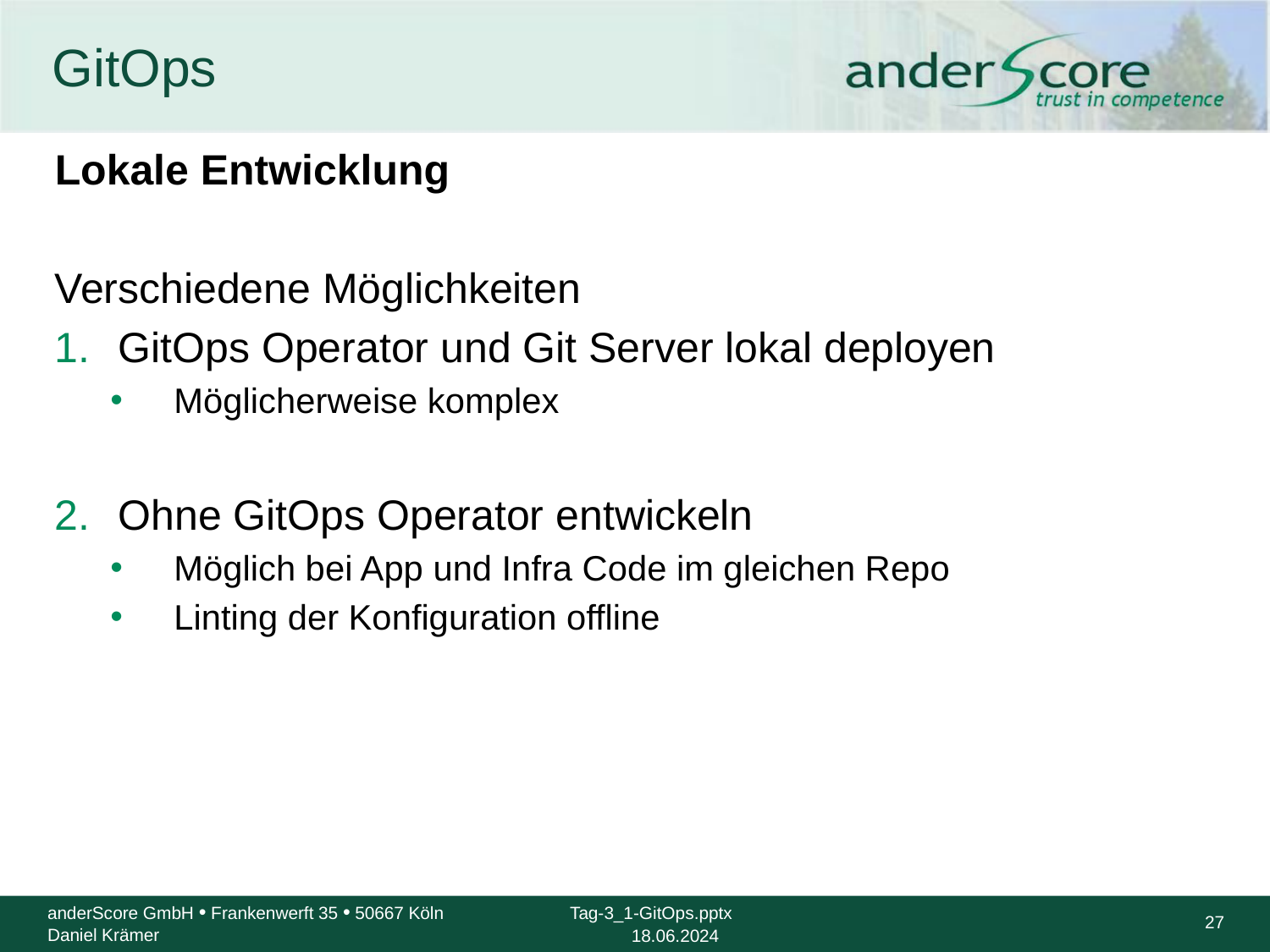

# GitOps
Lokale Entwicklung

Verschiedene Möglichkeiten
GitOps Operator und Git Server lokal deployen
Möglicherweise komplex

Ohne GitOps Operator entwickeln
Möglich bei App und Infra Code im gleichen Repo
Linting der Konfiguration offline